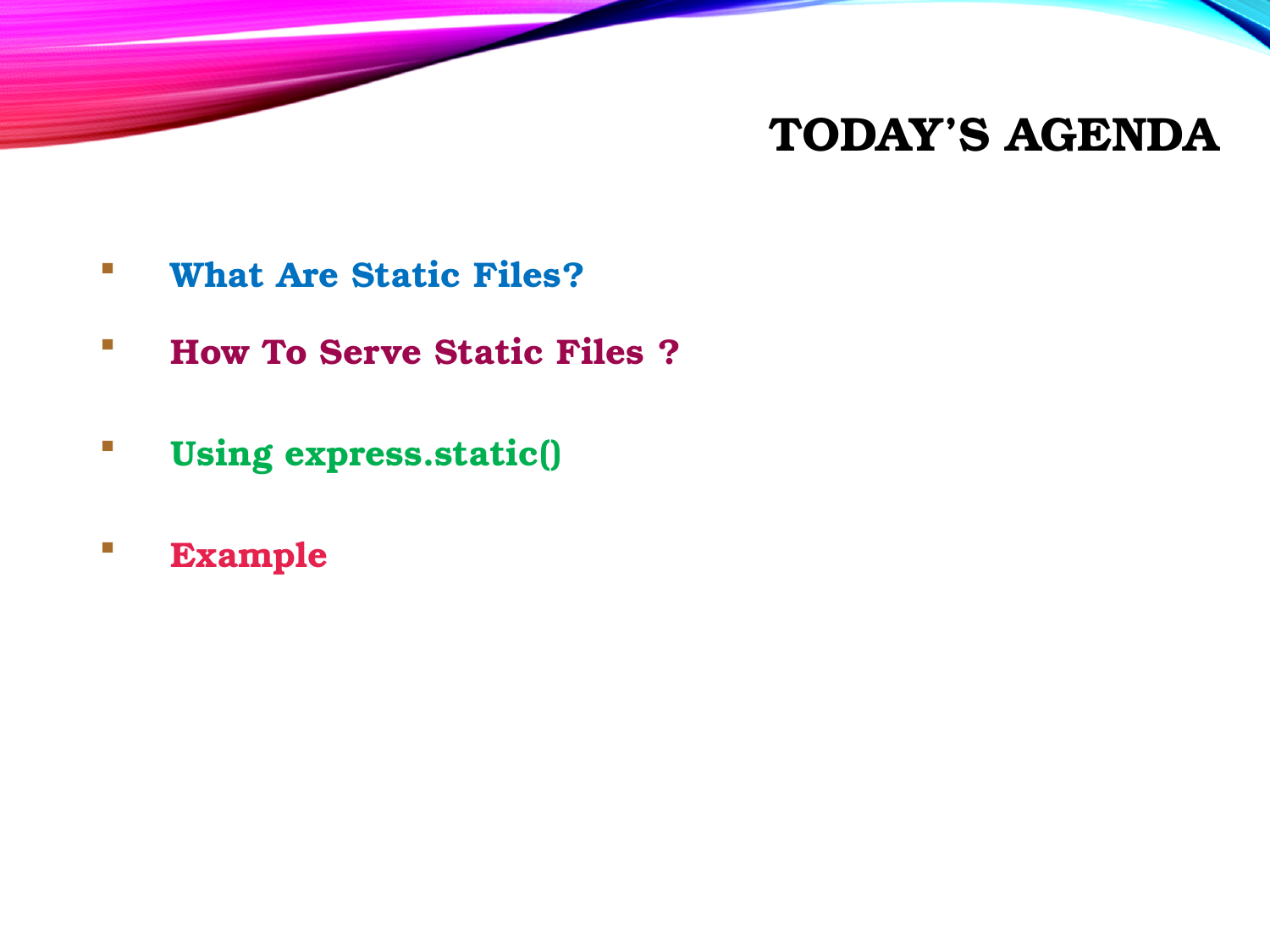

# Today’s Agenda

What Are Static Files?

How To Serve Static Files ?

Using express.static()

Example